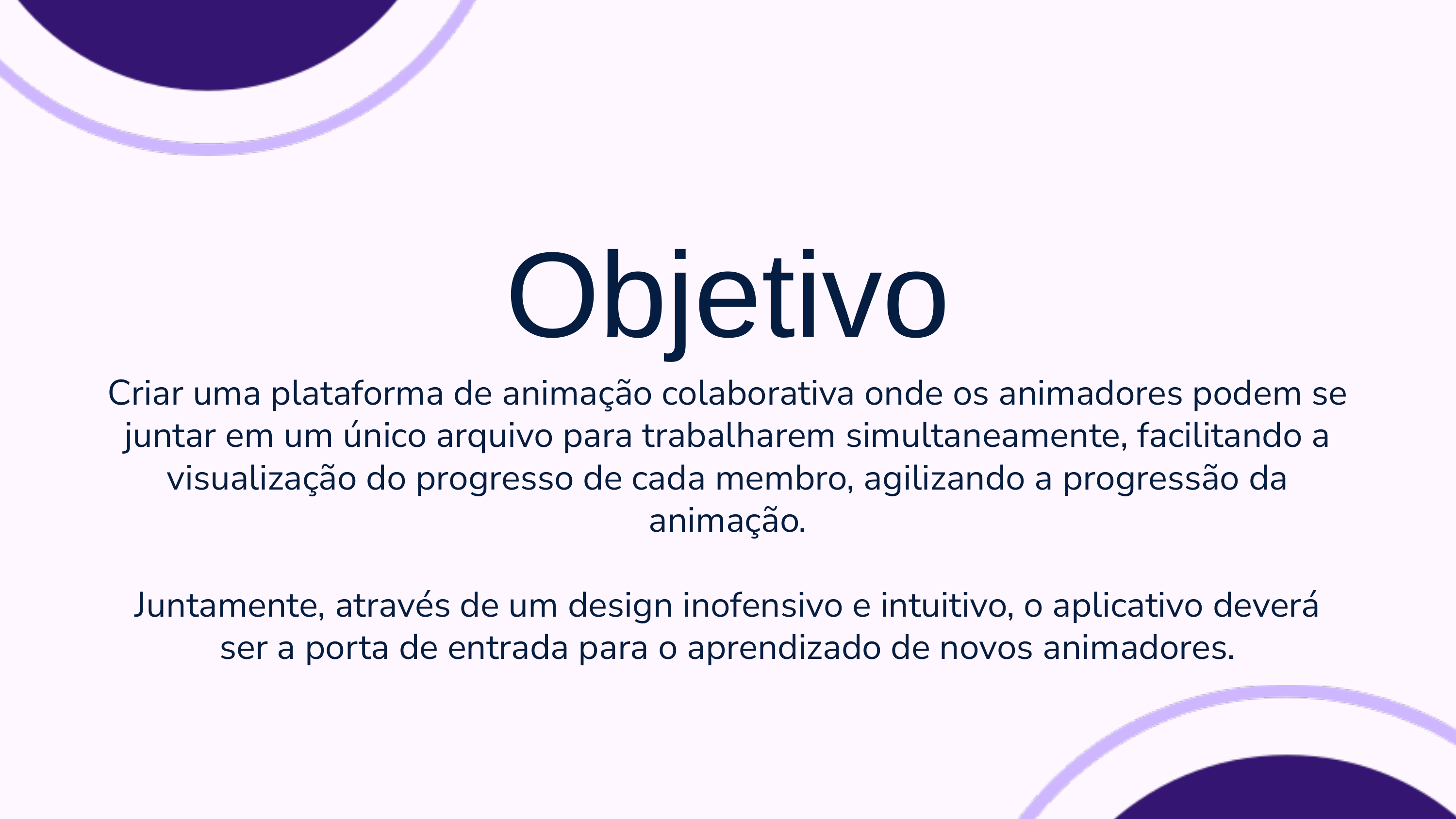

Objetivo
Criar uma plataforma de animação colaborativa onde os animadores podem se juntar em um único arquivo para trabalharem simultaneamente, facilitando a visualização do progresso de cada membro, agilizando a progressão da animação.

Juntamente, através de um design inofensivo e intuitivo, o aplicativo deverá ser a porta de entrada para o aprendizado de novos animadores.